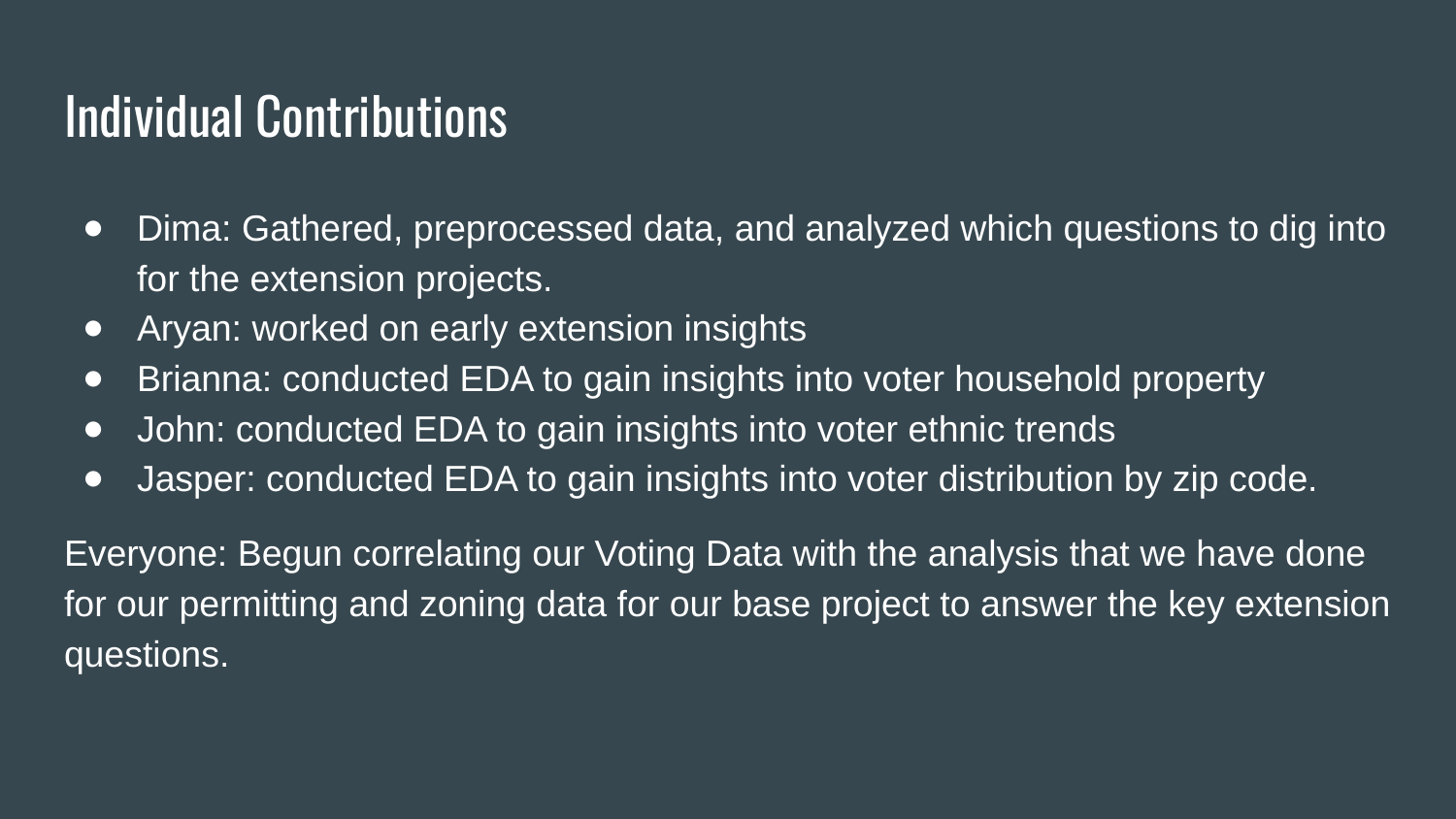

# Individual Contributions
Dima: Gathered, preprocessed data, and analyzed which questions to dig into for the extension projects.
Aryan: worked on early extension insights
Brianna: conducted EDA to gain insights into voter household property
John: conducted EDA to gain insights into voter ethnic trends
Jasper: conducted EDA to gain insights into voter distribution by zip code.
Everyone: Begun correlating our Voting Data with the analysis that we have done for our permitting and zoning data for our base project to answer the key extension questions.